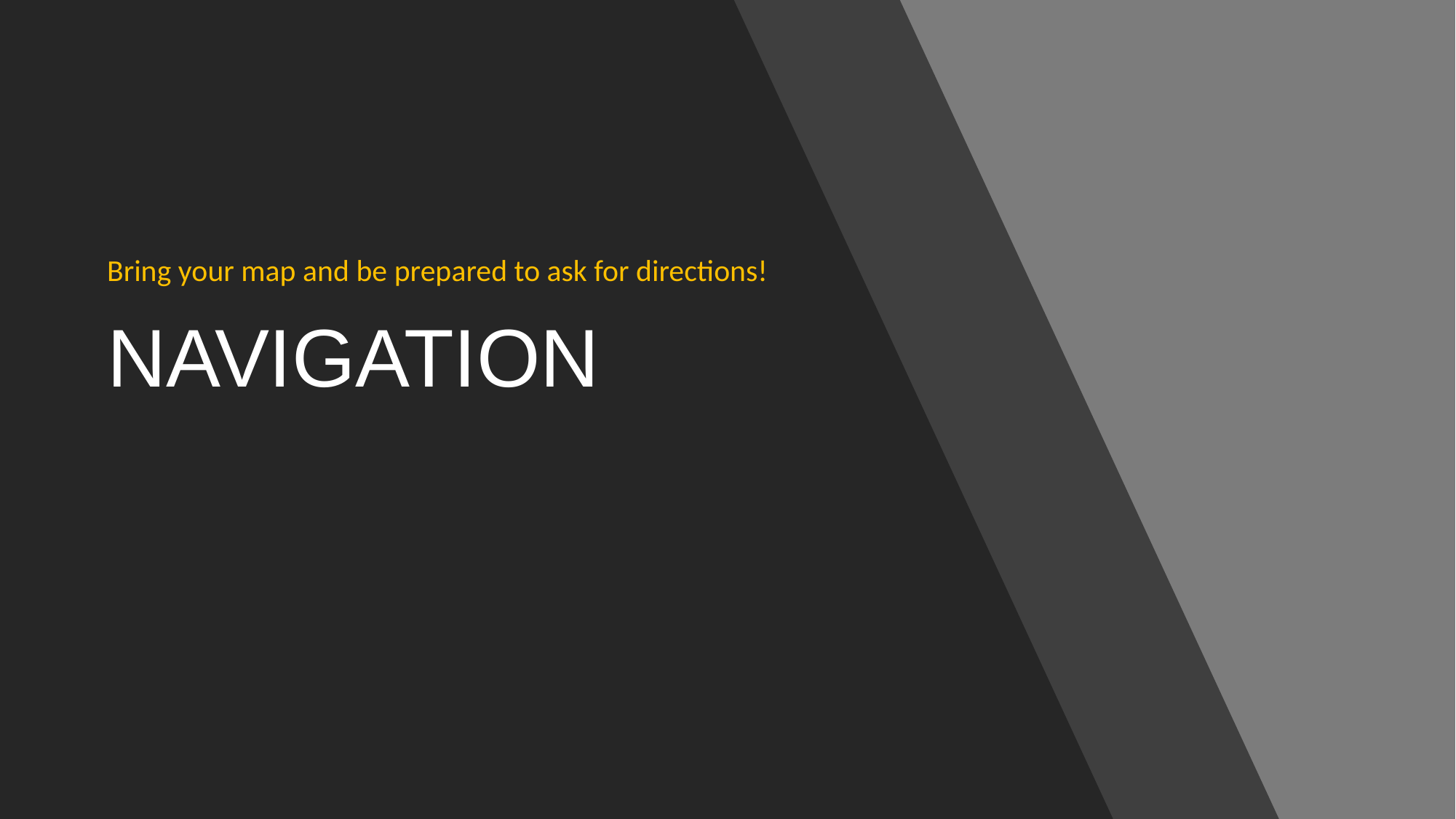

Bring your map and be prepared to ask for directions!
# NAVIGATION